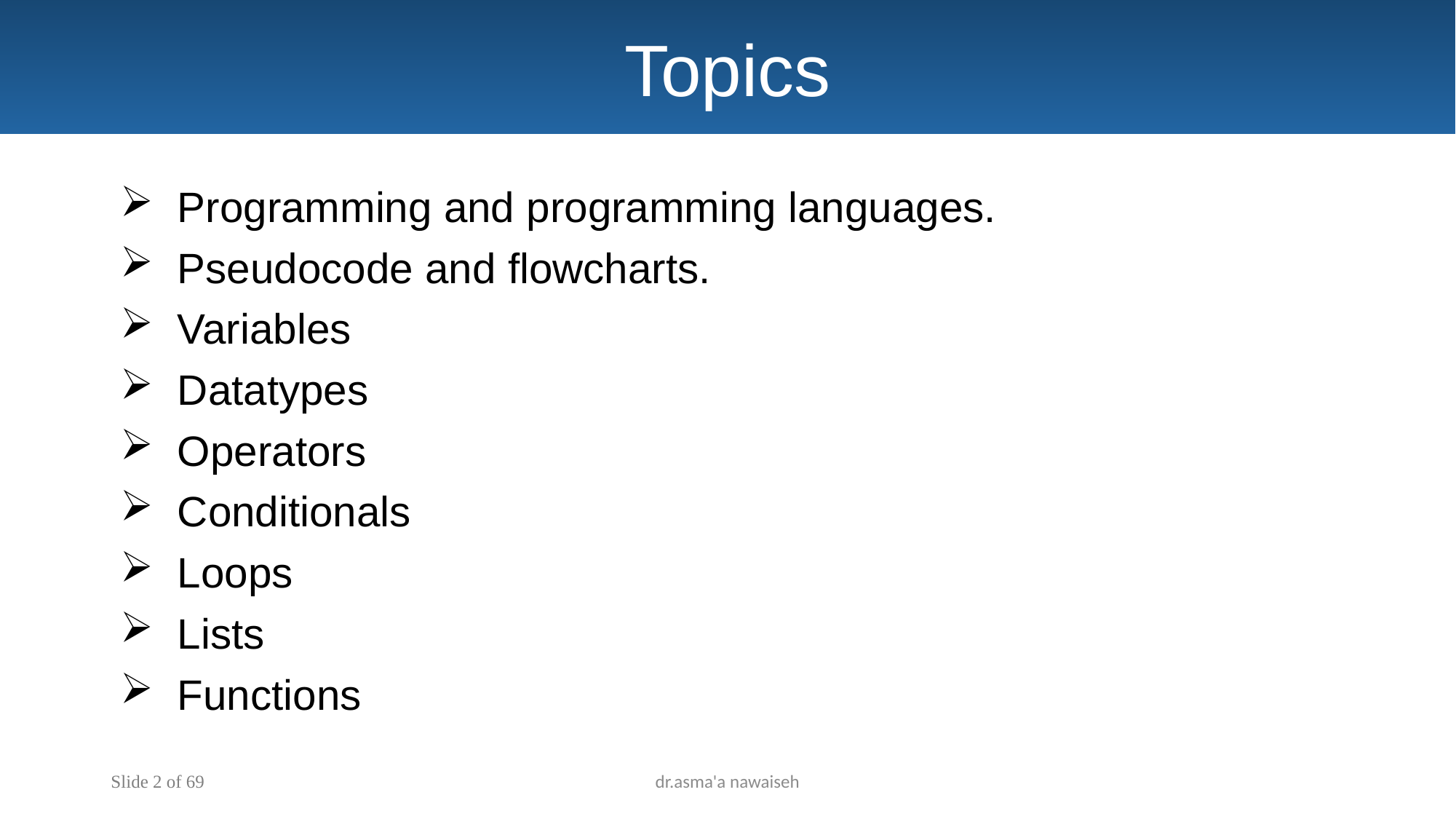

Topics
  Programming and programming languages.
  Pseudocode and flowcharts.
  Variables
  Datatypes
  Operators
  Conditionals
  Loops
  Lists
  Functions

Slide 2 of 69
dr.asma'a nawaiseh